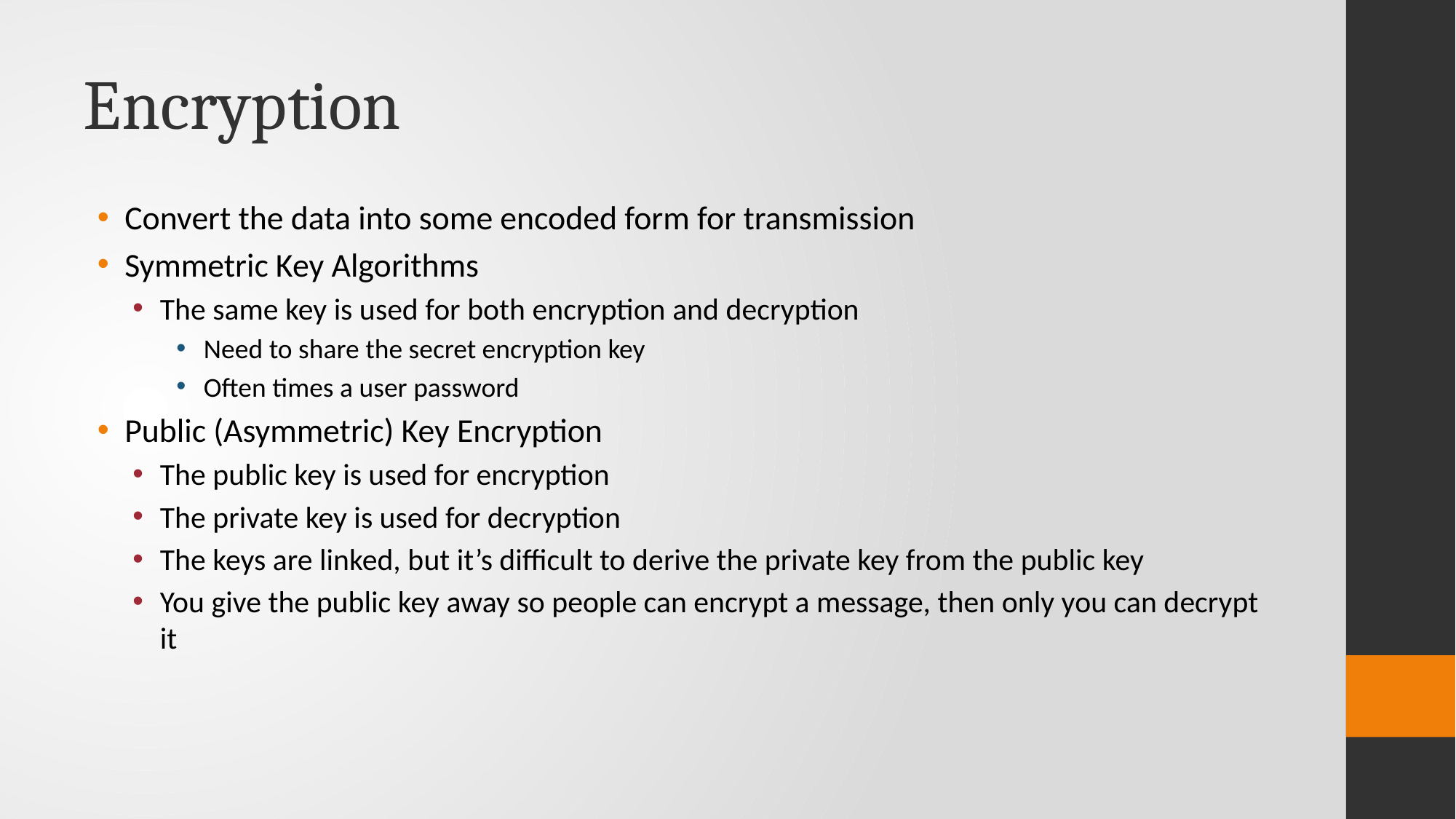

# Encryption
Convert the data into some encoded form for transmission
Symmetric Key Algorithms
The same key is used for both encryption and decryption
Need to share the secret encryption key
Often times a user password
Public (Asymmetric) Key Encryption
The public key is used for encryption
The private key is used for decryption
The keys are linked, but it’s difficult to derive the private key from the public key
You give the public key away so people can encrypt a message, then only you can decrypt it